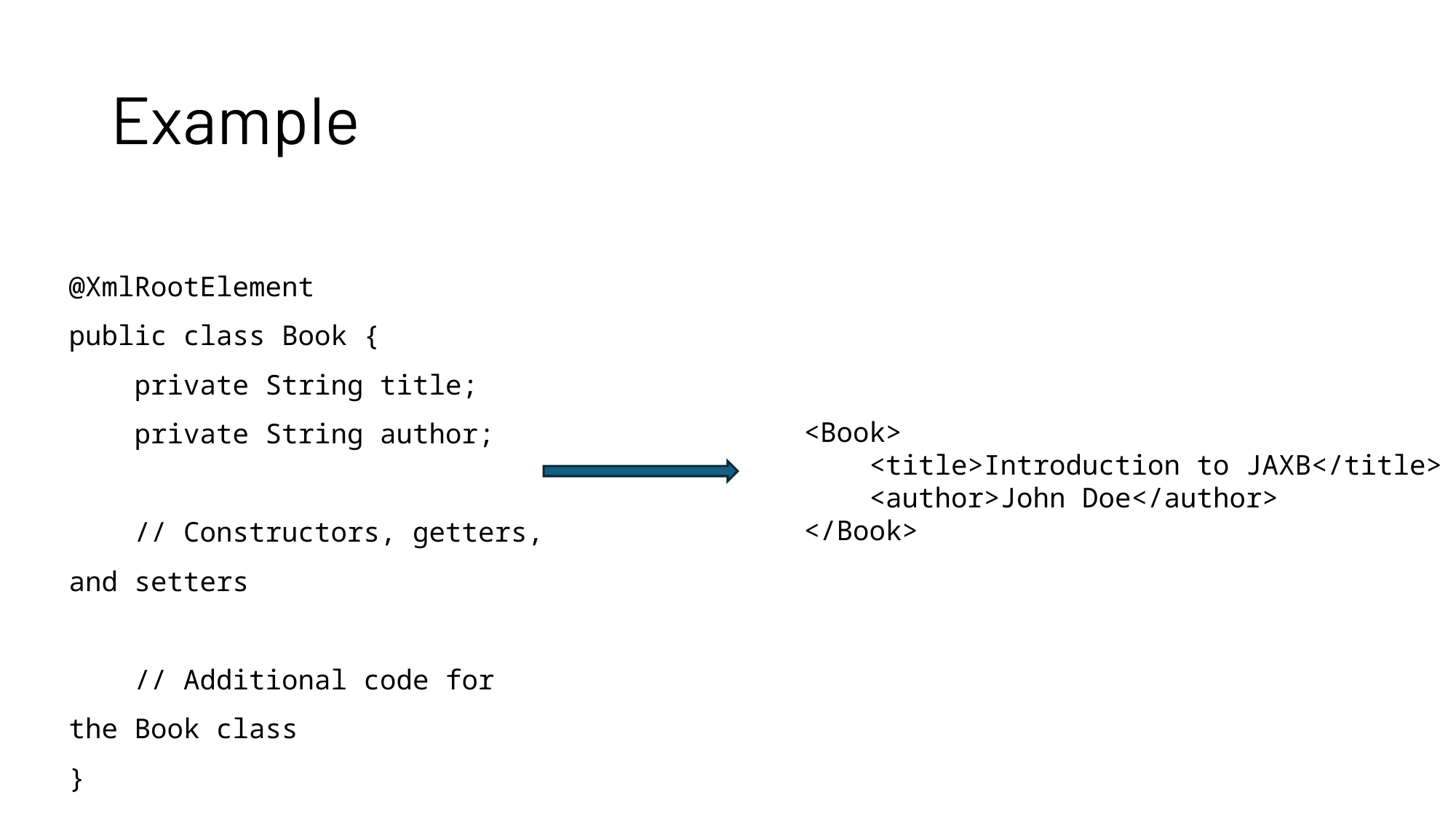

# Example
@XmlRootElement
public class Book {
    private String title;
    private String author;

    // Constructors, getters, and setters

    // Additional code for the Book class
}
<Book>
    <title>Introduction to JAXB</title>
    <author>John Doe</author>
</Book>